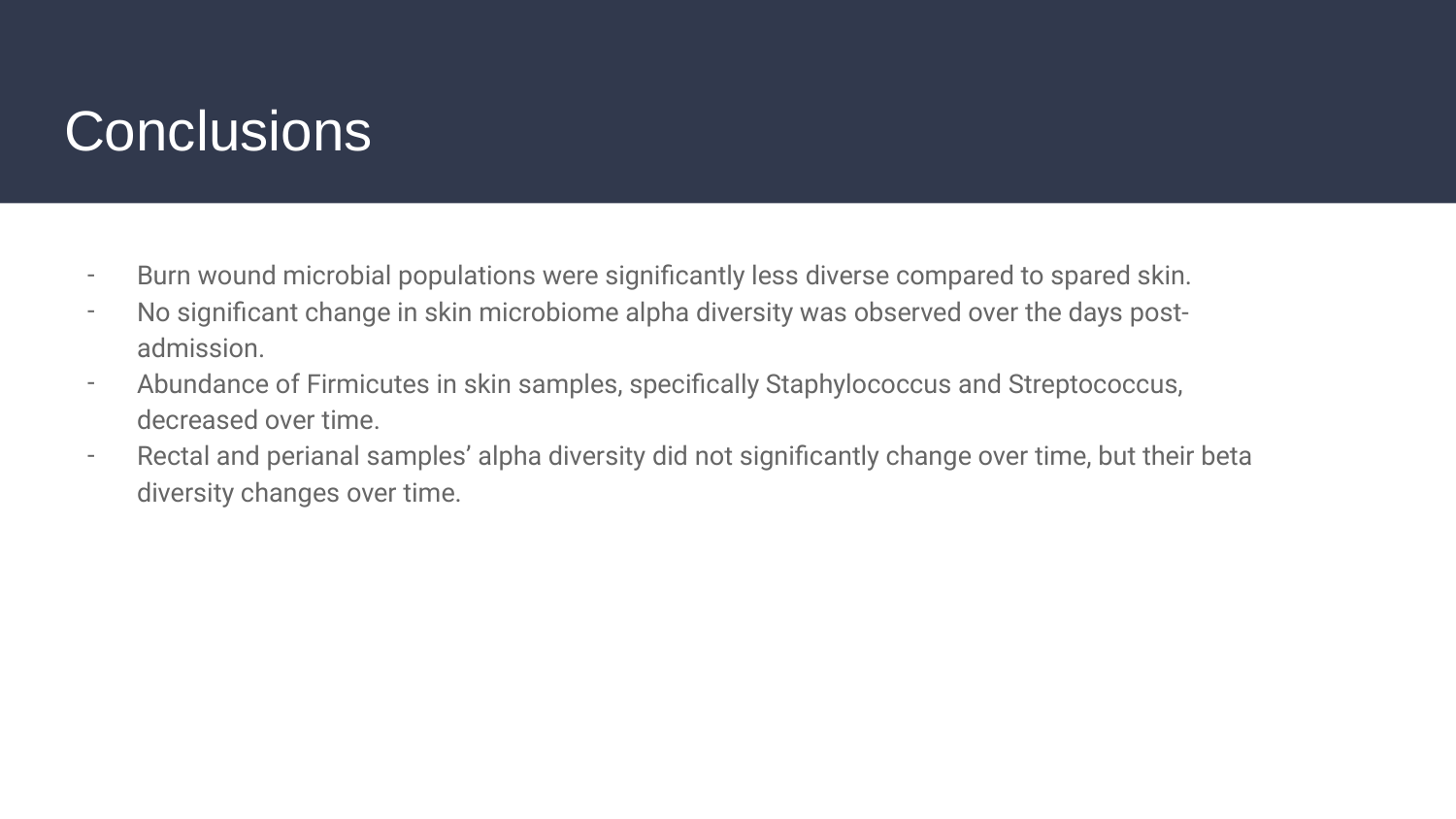

# Conclusions
Burn wound microbial populations were significantly less diverse compared to spared skin.
No significant change in skin microbiome alpha diversity was observed over the days post-admission.
Abundance of Firmicutes in skin samples, specifically Staphylococcus and Streptococcus, decreased over time.
Rectal and perianal samples’ alpha diversity did not significantly change over time, but their beta diversity changes over time.